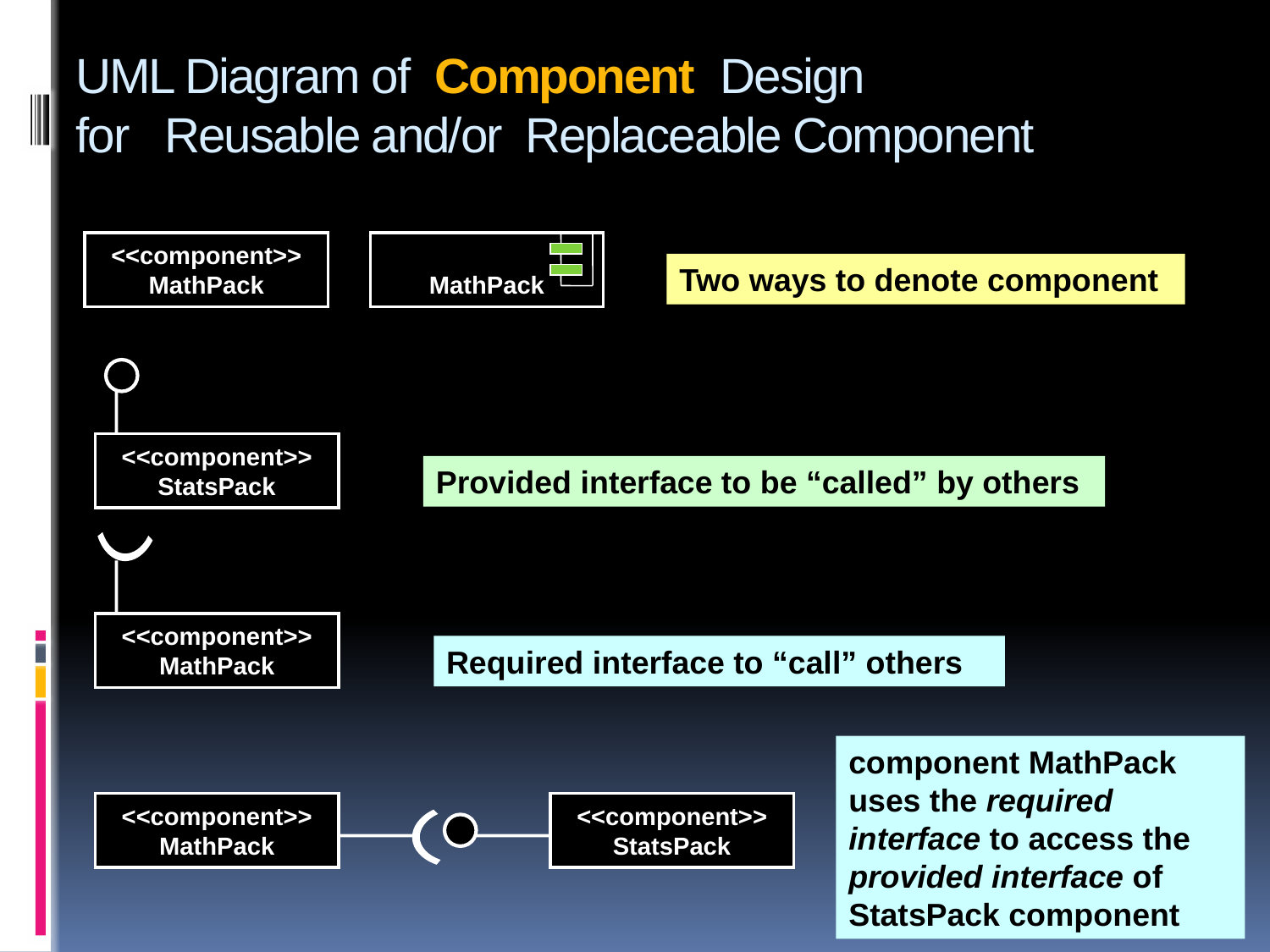

# UML Diagram of  Component  Design for   Reusable and/or  Replaceable Component
<<component>>
MathPack

MathPack

Two ways to denote component

<<component>>
StatsPack
Provided interface to be “called” by others

<<component>>
MathPack
Required interface to “call” others
component MathPack uses the required interface to access the provided interface of StatsPack component

<<component>>
MathPack
<<component>>
StatsPack